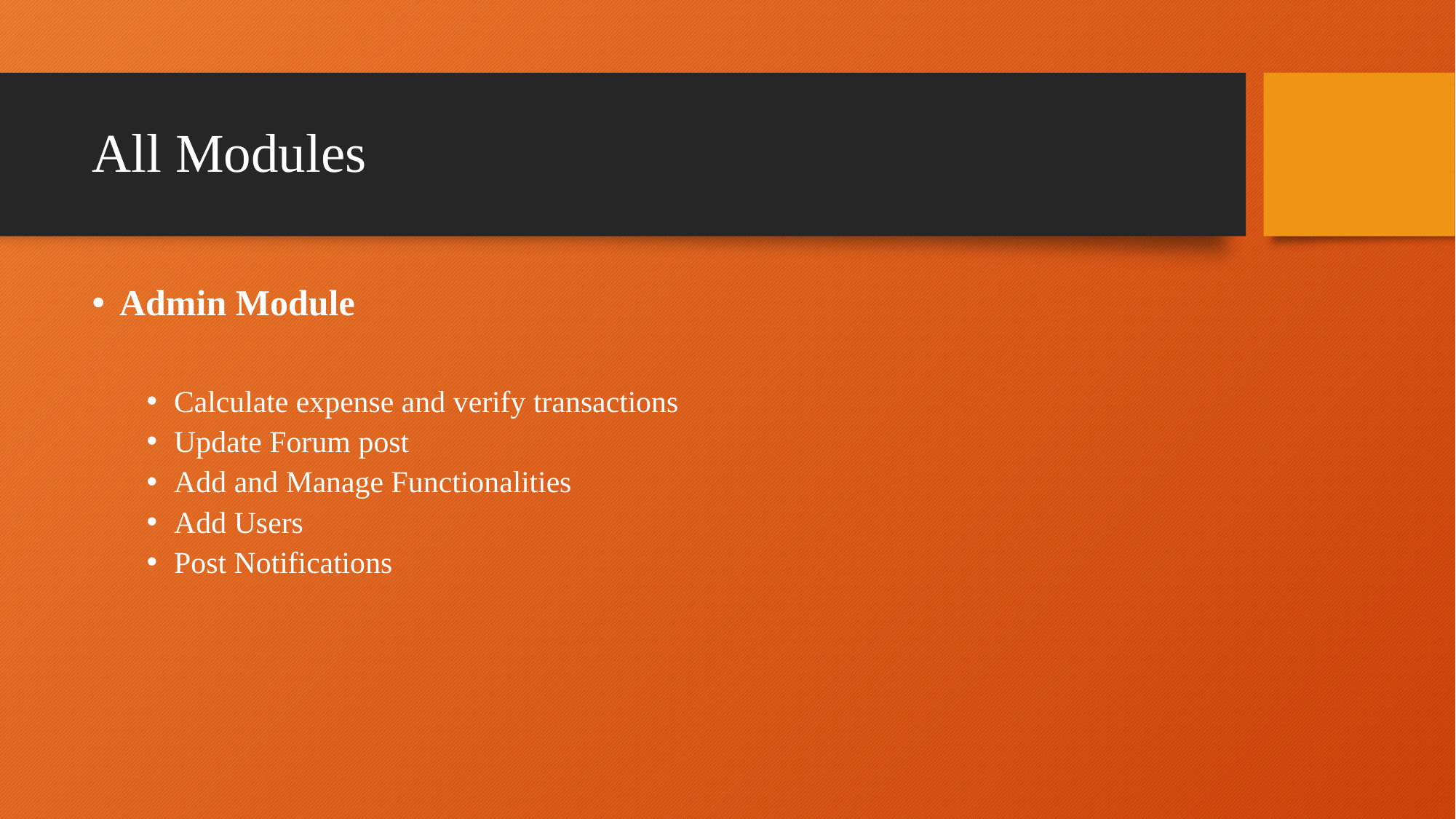

# All Modules
Admin Module

Calculate expense and verify transactions
Update Forum post
Add and Manage Functionalities
Add Users
Post Notifications